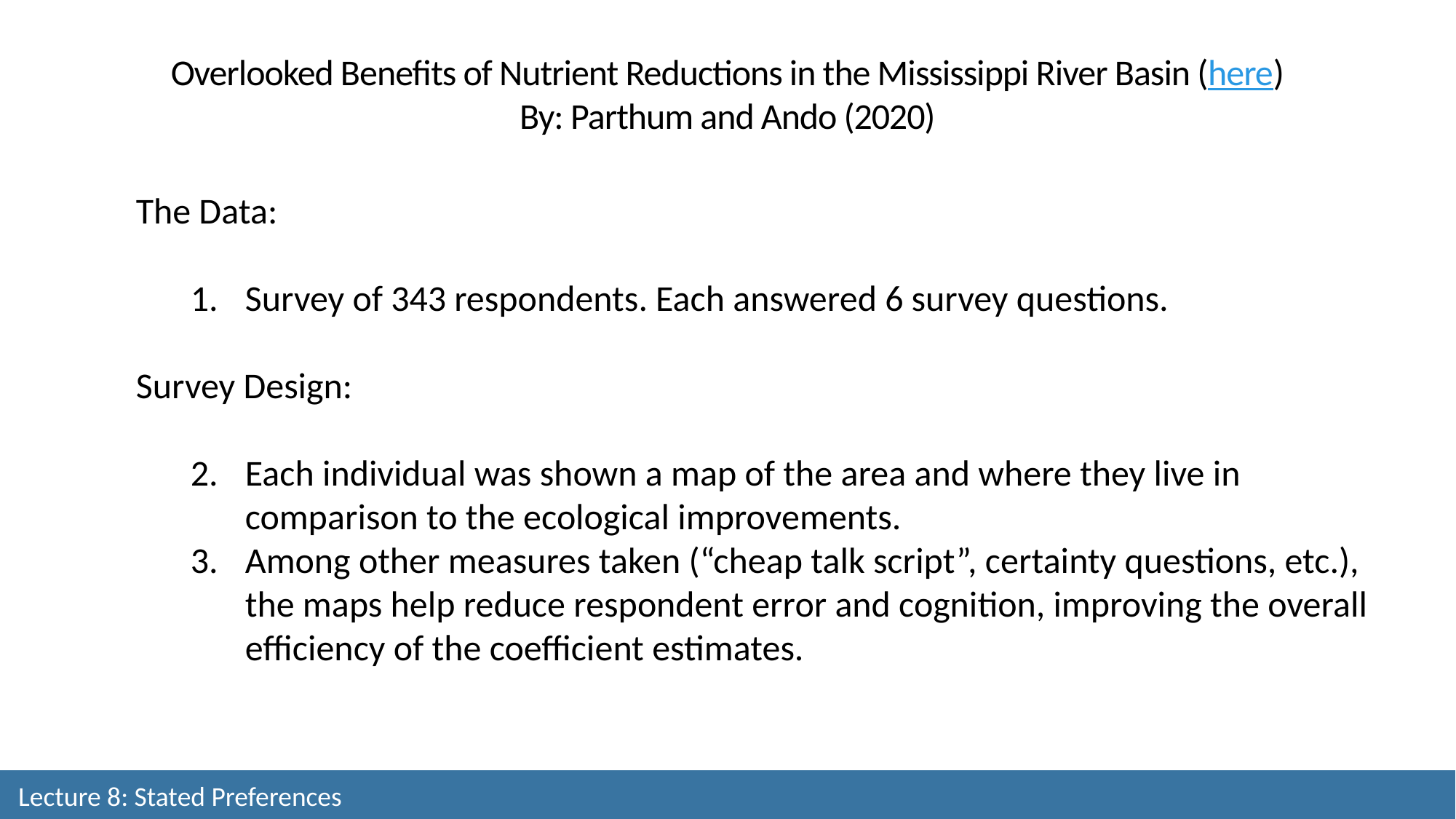

Overlooked Benefits of Nutrient Reductions in the Mississippi River Basin (here)
By: Parthum and Ando (2020)
The Data:

Survey of 343 respondents. Each answered 6 survey questions.

Survey Design:

Each individual was shown a map of the area and where they live in comparison to the ecological improvements.
Among other measures taken (“cheap talk script”, certainty questions, etc.), the maps help reduce respondent error and cognition, improving the overall efficiency of the coefficient estimates.